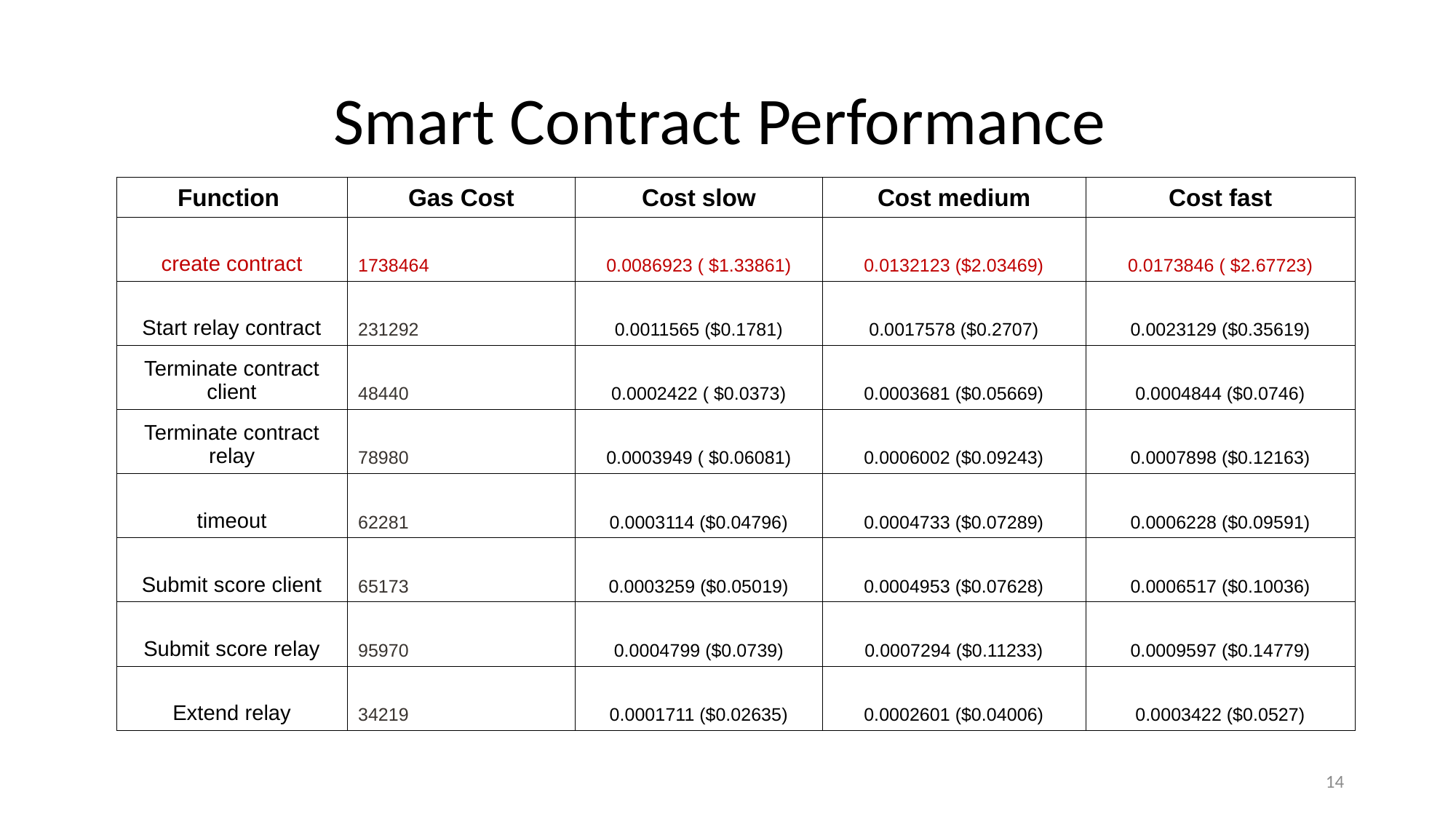

# Smart Contract Performance
| Function | Gas Cost | Cost slow | Cost medium | Cost fast |
| --- | --- | --- | --- | --- |
| create contract | 1738464 | 0.0086923 ( $1.33861) | 0.0132123 ($2.03469) | 0.0173846 ( $2.67723) |
| Start relay contract | 231292 | 0.0011565 ($0.1781) | 0.0017578 ($0.2707) | 0.0023129 ($0.35619) |
| Terminate contract client | 48440 | 0.0002422 ( $0.0373) | 0.0003681 ($0.05669) | 0.0004844 ($0.0746) |
| Terminate contract relay | 78980 | 0.0003949 ( $0.06081) | 0.0006002 ($0.09243) | 0.0007898 ($0.12163) |
| timeout | 62281 | 0.0003114 ($0.04796) | 0.0004733 ($0.07289) | 0.0006228 ($0.09591) |
| Submit score client | 65173 | 0.0003259 ($0.05019) | 0.0004953 ($0.07628) | 0.0006517 ($0.10036) |
| Submit score relay | 95970 | 0.0004799 ($0.0739) | 0.0007294 ($0.11233) | 0.0009597 ($0.14779) |
| Extend relay | 34219 | 0.0001711 ($0.02635) | 0.0002601 ($0.04006) | 0.0003422 ($0.0527) |

14